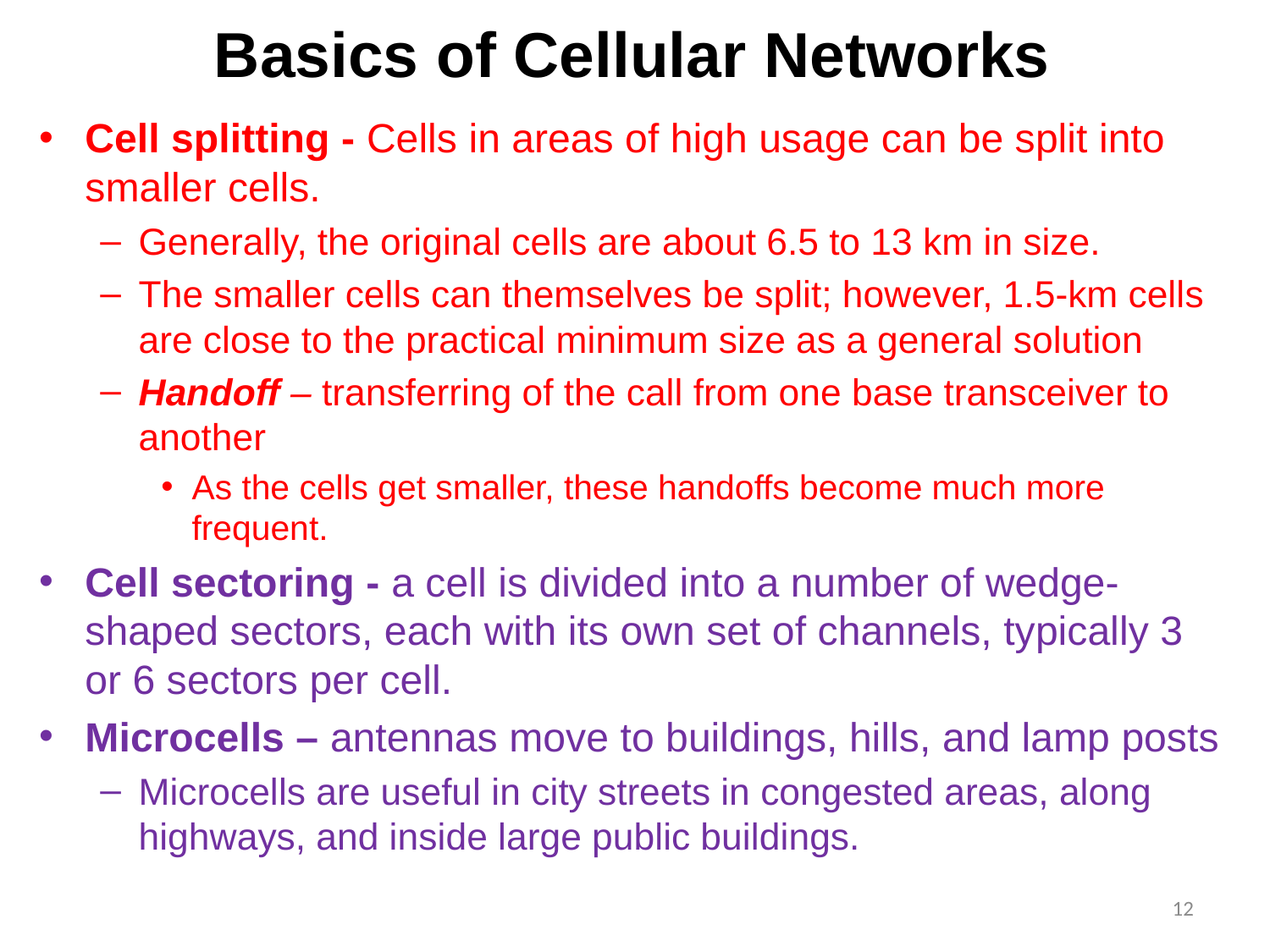

# Basics of Cellular Networks
Cell splitting - Cells in areas of high usage can be split into smaller cells.
Generally, the original cells are about 6.5 to 13 km in size.
The smaller cells can themselves be split; however, 1.5-km cells are close to the practical minimum size as a general solution
Handoff – transferring of the call from one base transceiver to another
As the cells get smaller, these handoffs become much more frequent.
Cell sectoring - a cell is divided into a number of wedge-shaped sectors, each with its own set of channels, typically 3 or 6 sectors per cell.
Microcells – antennas move to buildings, hills, and lamp posts
Microcells are useful in city streets in congested areas, along highways, and inside large public buildings.
12